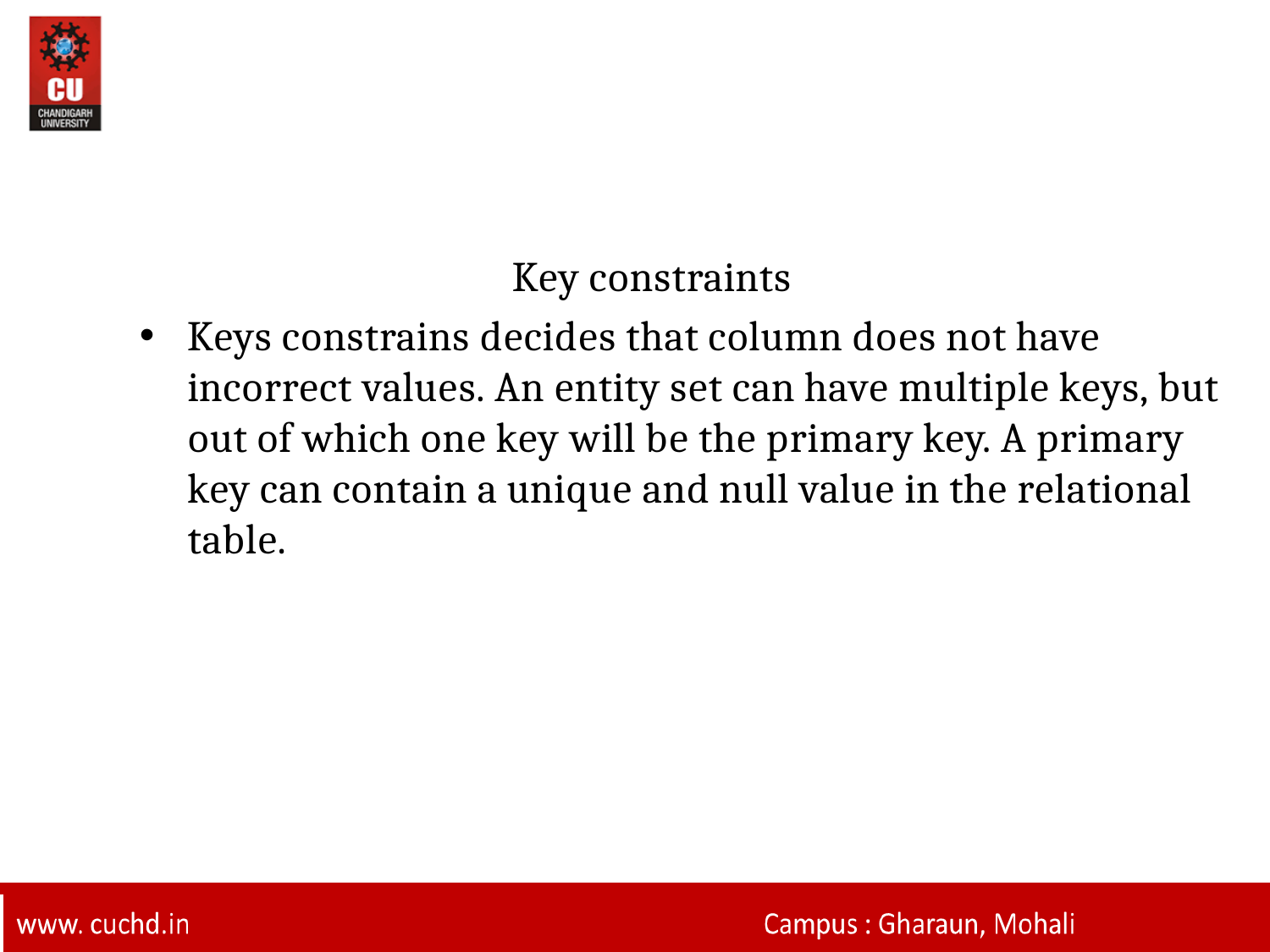

#
                                        Key constraints
Keys constrains decides that column does not have incorrect values. An entity set can have multiple keys, but out of which one key will be the primary key. A primary key can contain a unique and null value in the relational table.